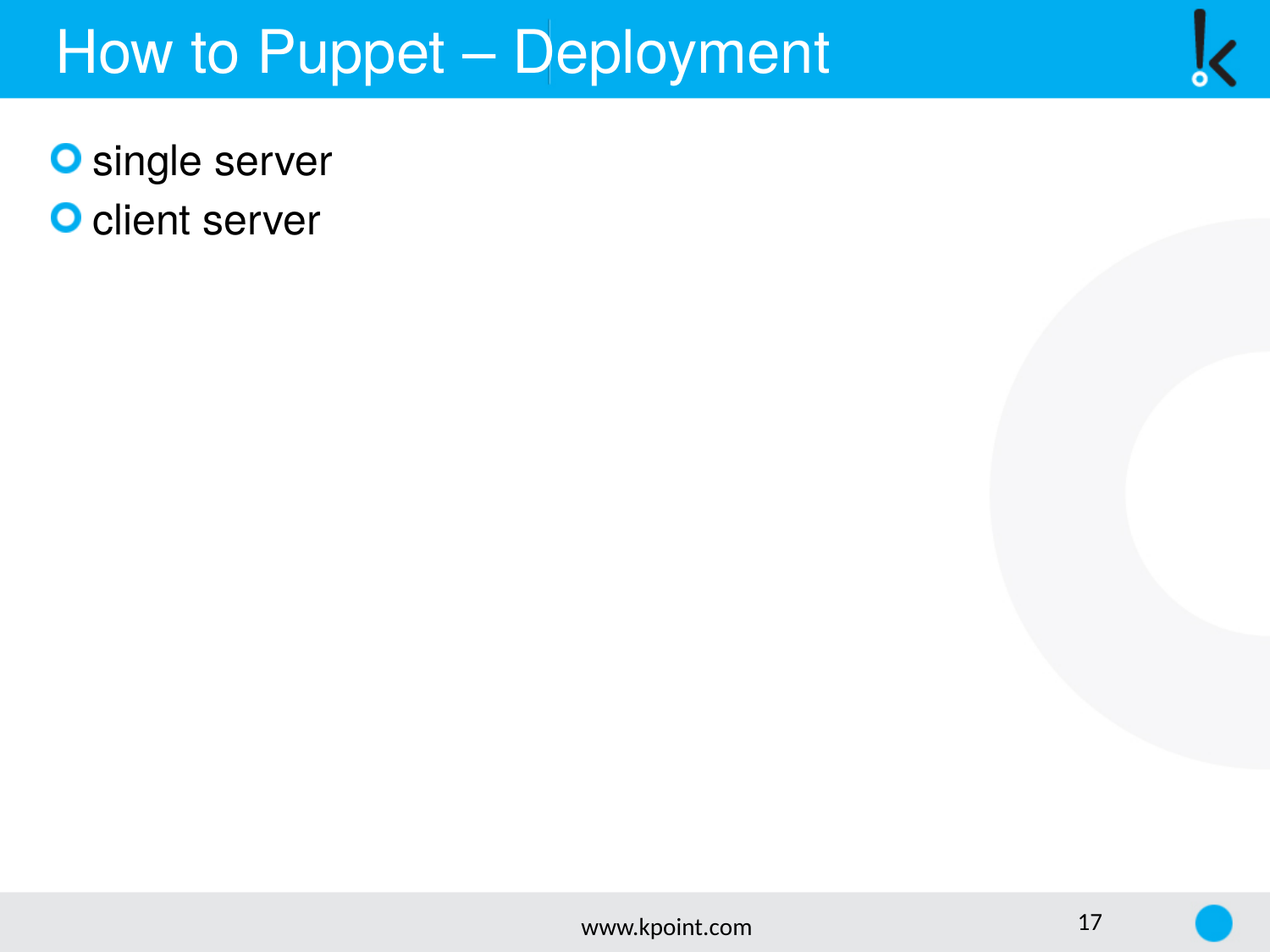

How to Puppet – Deployment
 single server
 client server
www.kpoint.com
17